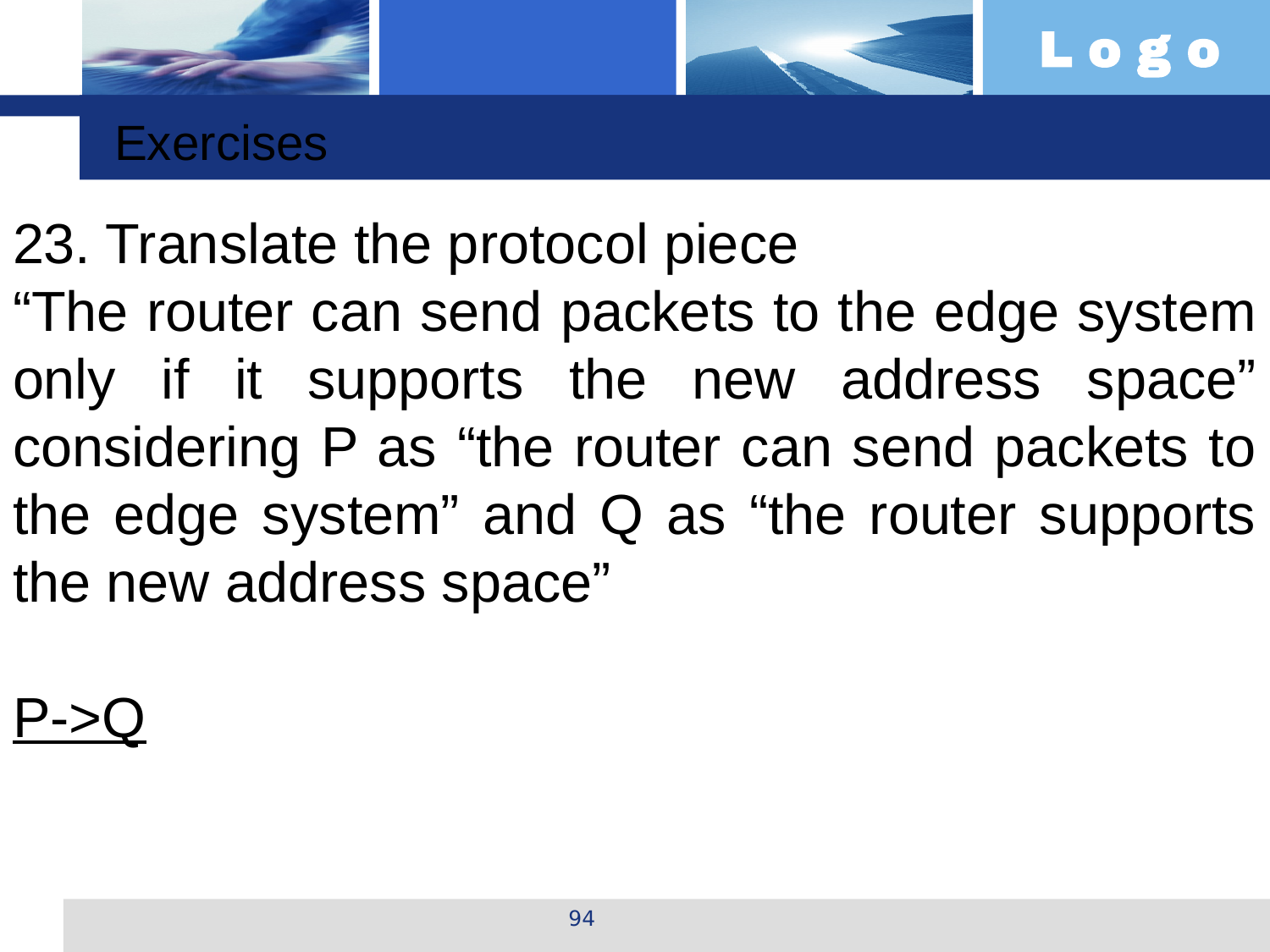

Exercises
23. Translate the protocol piece
“The router can send packets to the edge system only if it supports the new address space” considering P as “the router can send packets to the edge system” and Q as “the router supports the new address space”

P->Q
94